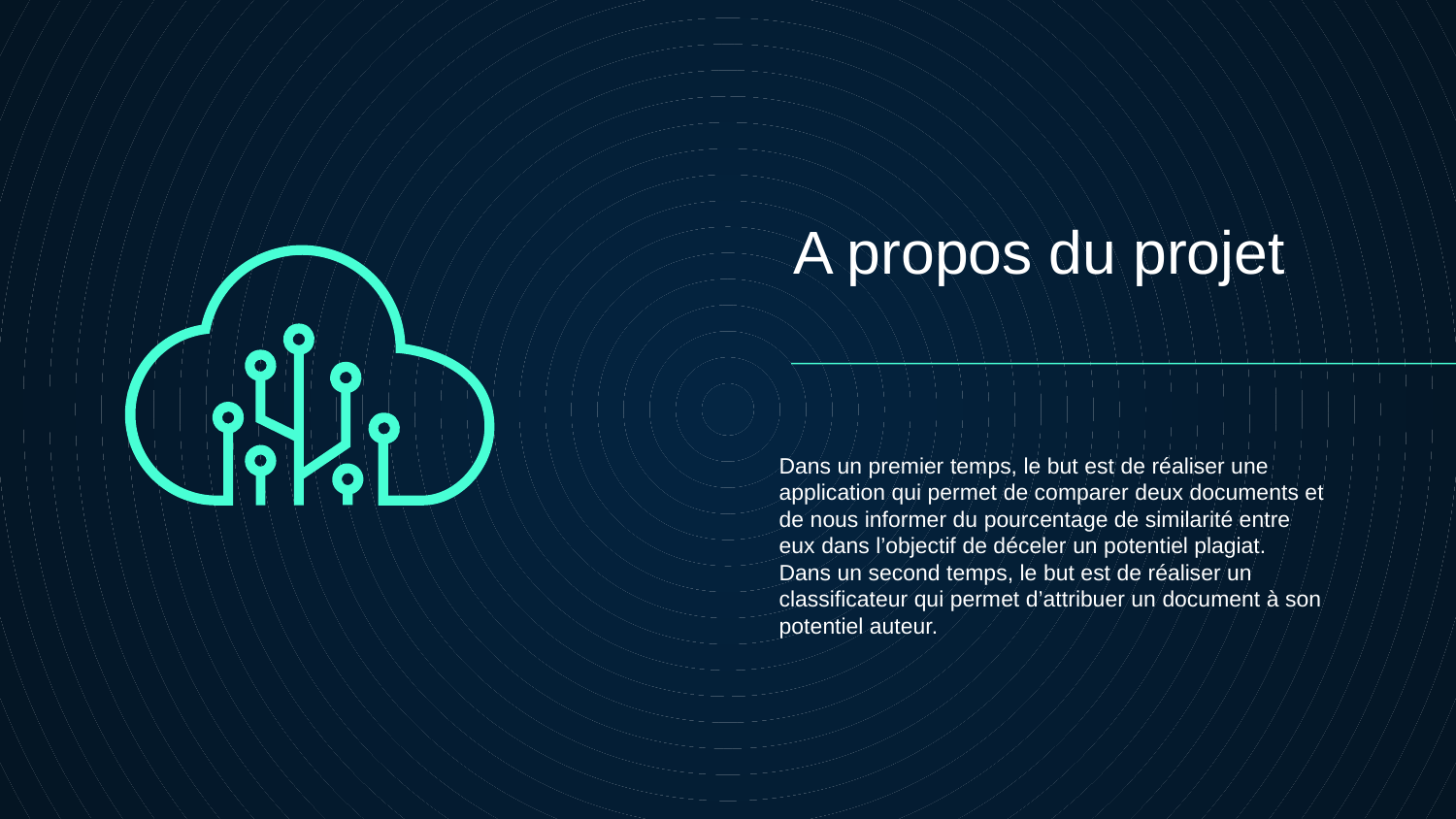

# A propos du projet

Dans un premier temps, le but est de réaliser une application qui permet de comparer deux documents et de nous informer du pourcentage de similarité entre eux dans l’objectif de déceler un potentiel plagiat.
Dans un second temps, le but est de réaliser un classificateur qui permet d’attribuer un document à son potentiel auteur.